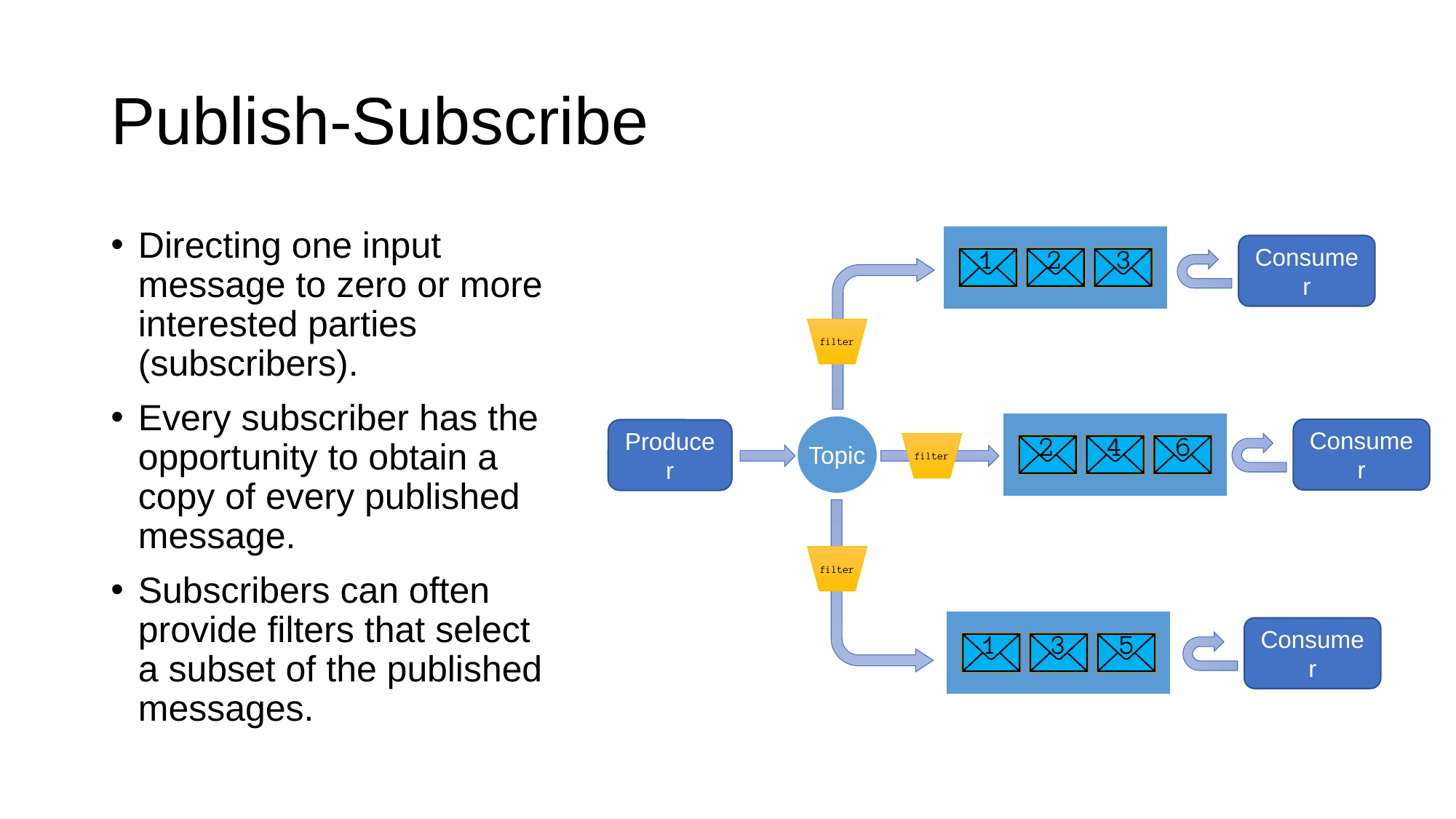

# Publish-Subscribe
Directing one input message to zero or more interested parties (subscribers).
Every subscriber has the opportunity to obtain a copy of every published message.
Subscribers can often provide filters that select a subset of the published messages.

Consumer
1
2
3

filter

Topic
Consumer
Producer
2
4
6

filter

filter

Consumer
1
3
5